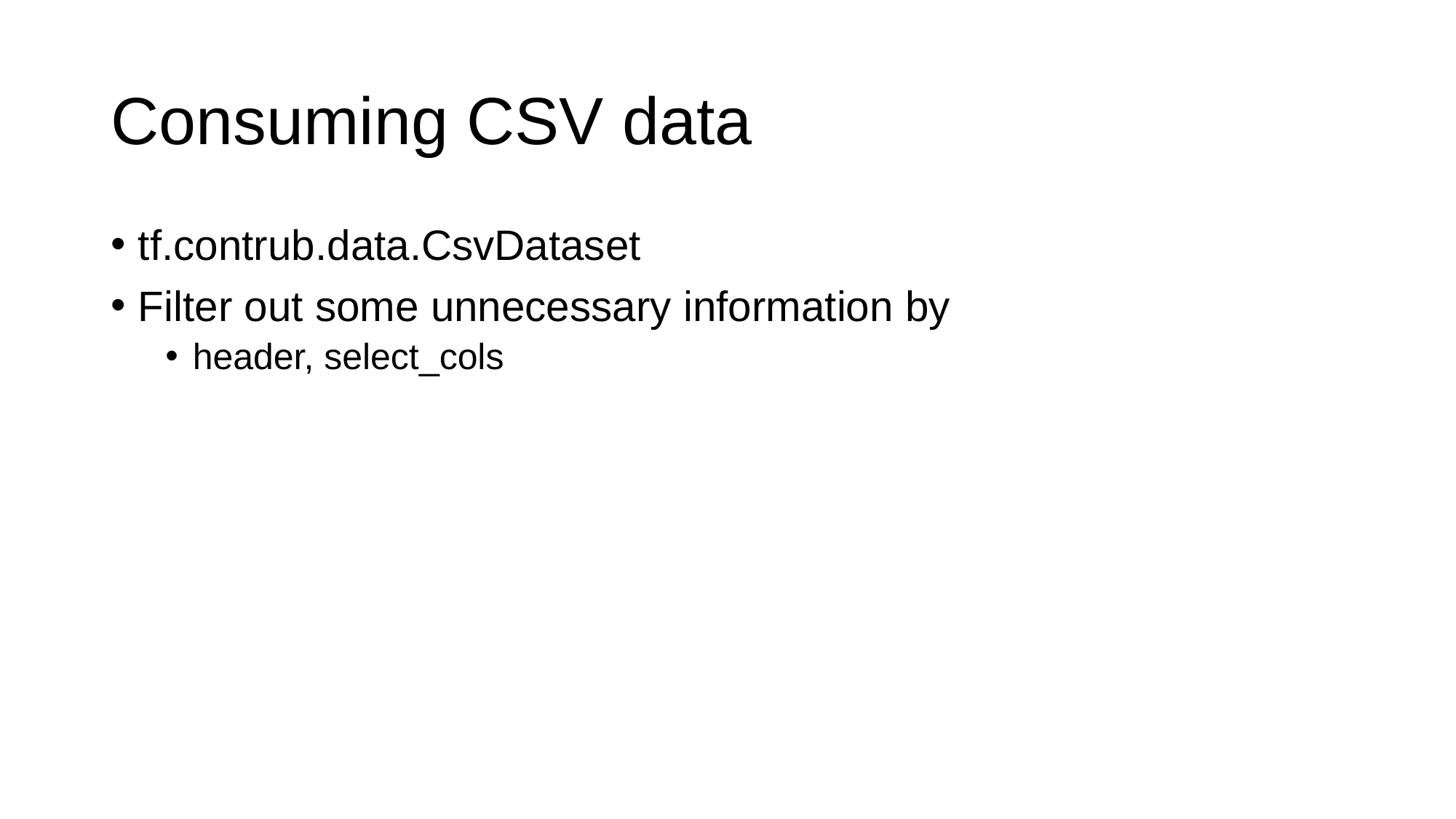

# Consuming CSV data
tf.contrub.data.CsvDataset
Filter out some unnecessary information by
header, select_cols